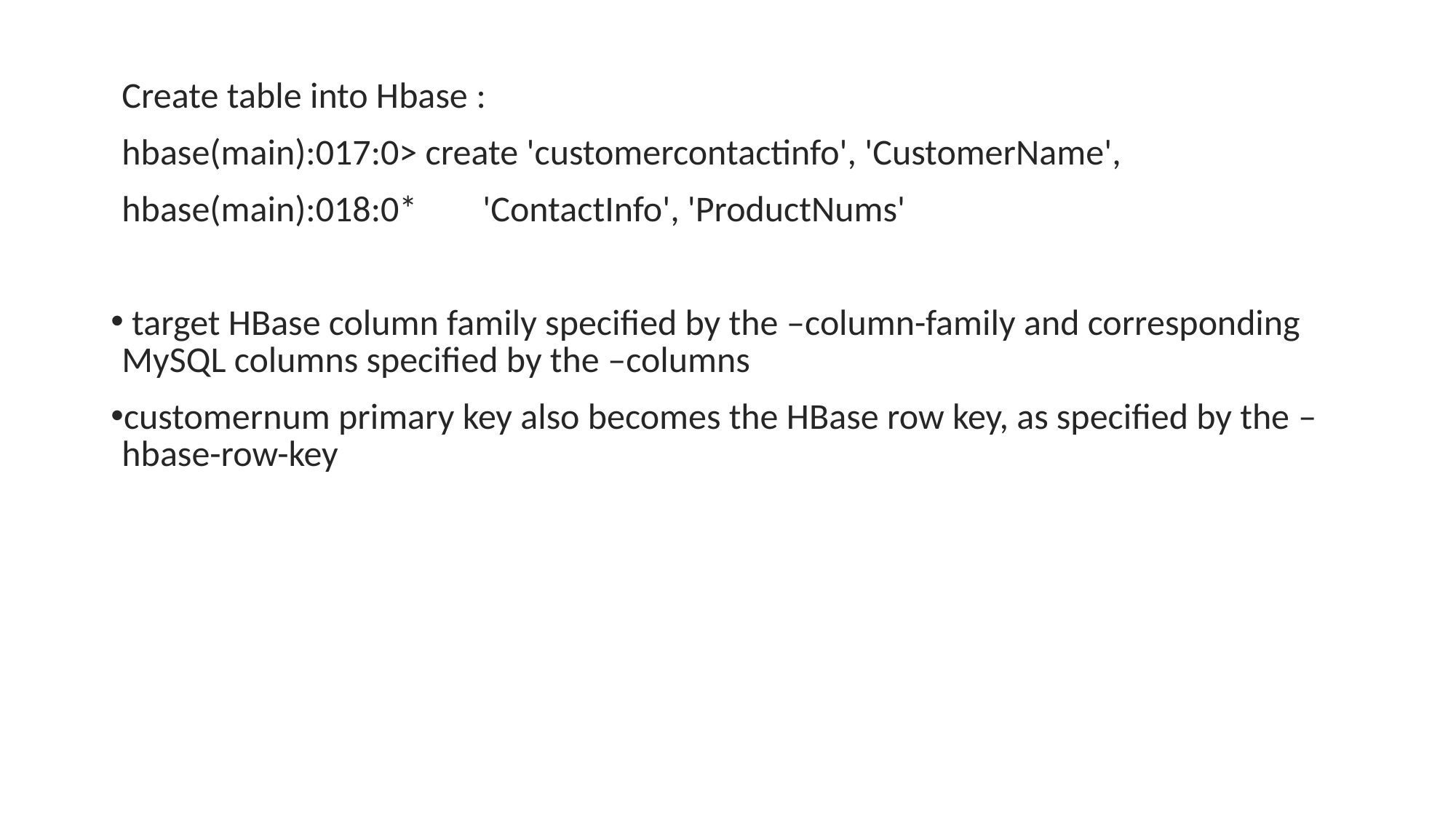

Create table into Hbase :
hbase(main):017:0> create 'customercontactinfo', 'CustomerName',
hbase(main):018:0*        'ContactInfo', 'ProductNums'

 target HBase column family specified by the –column-family and corresponding MySQL columns specified by the –columns
customernum primary key also becomes the HBase row key, as specified by the –hbase-row-key